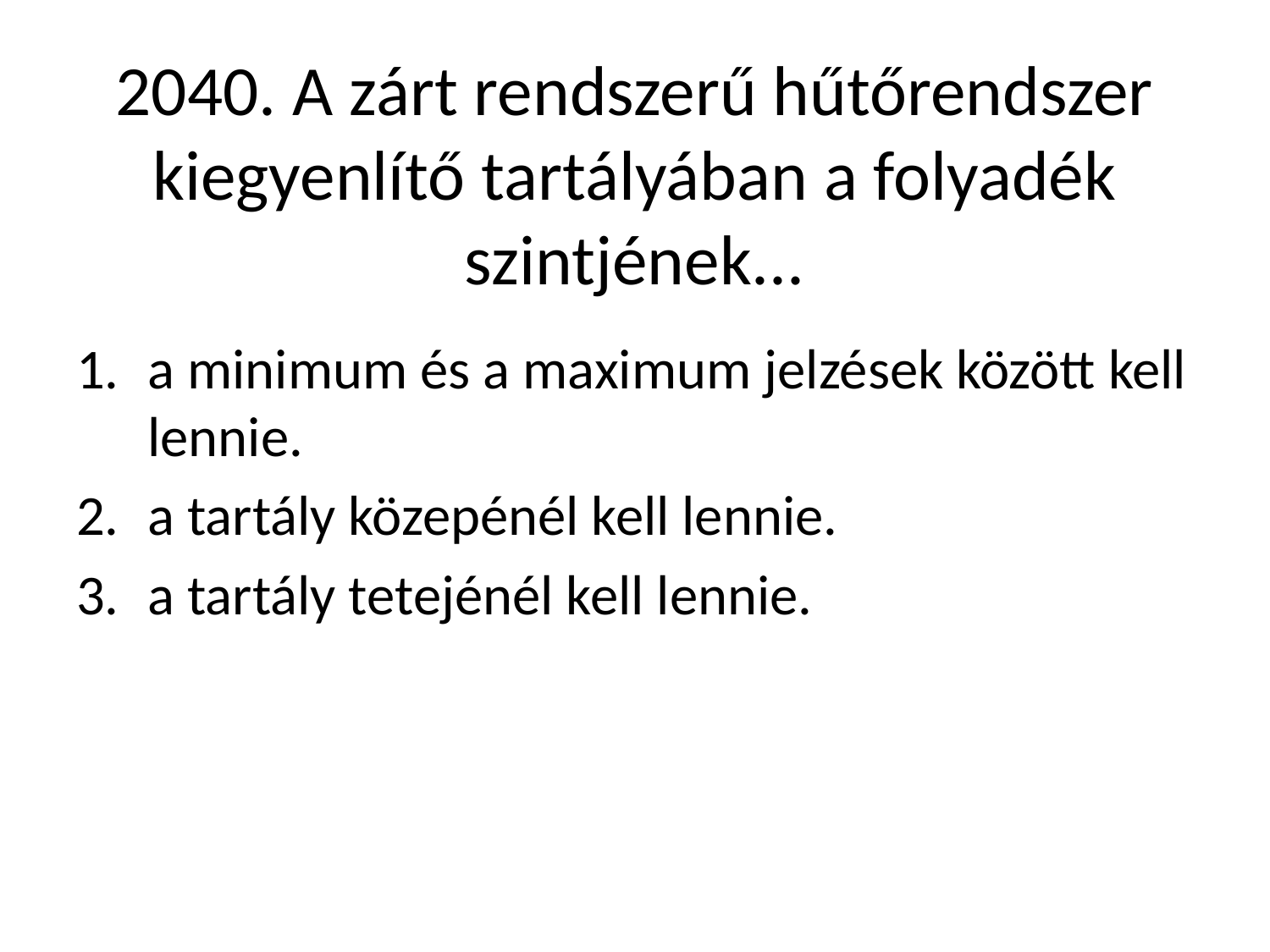

# 2040. A zárt rendszerű hűtőrendszer kiegyenlítő tartályában a folyadék szintjének...
a minimum és a maximum jelzések között kell lennie.
a tartály közepénél kell lennie.
a tartály tetejénél kell lennie.